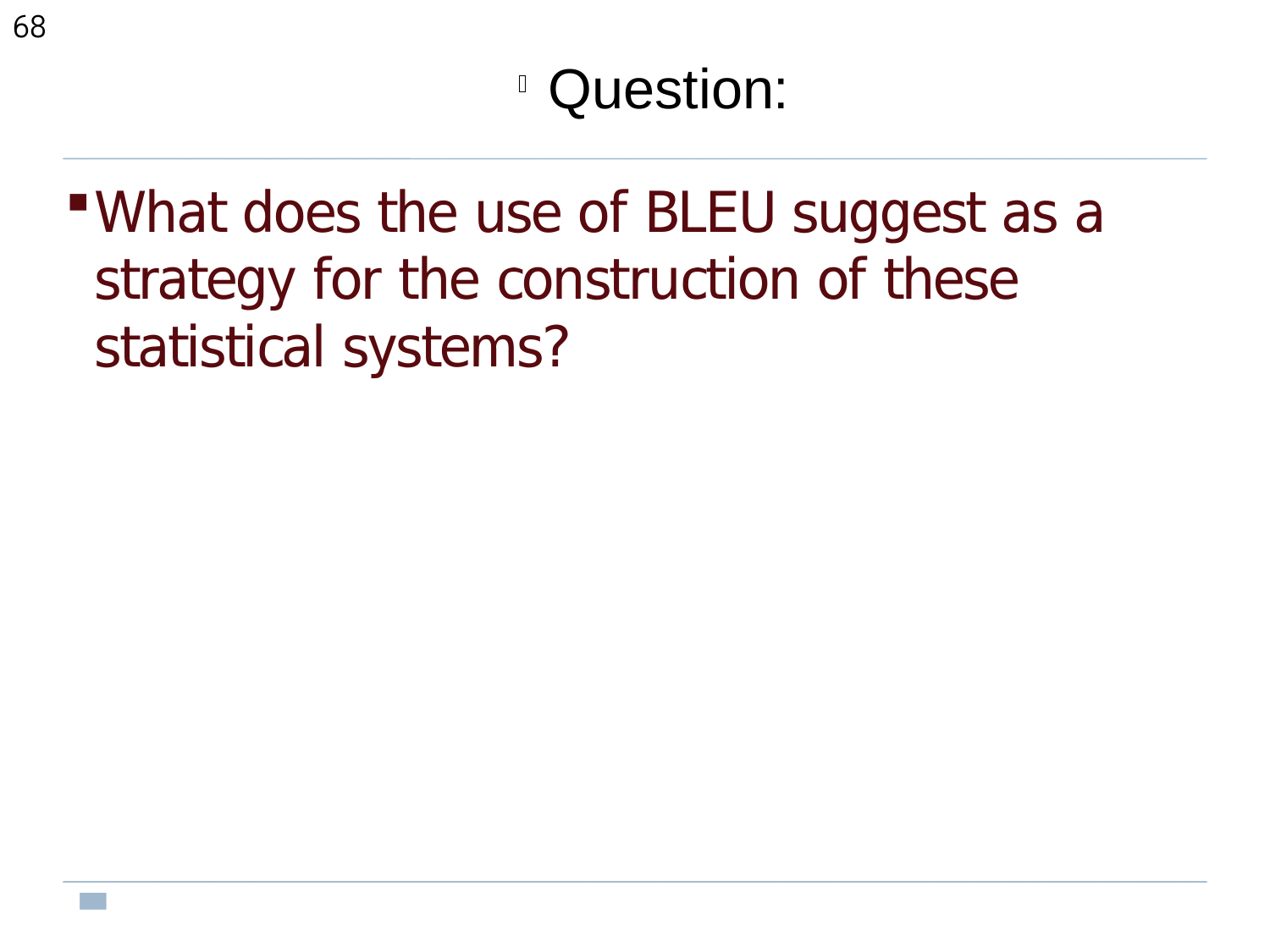

68
Question:
What does the use of BLEU suggest as a strategy for the construction of these statistical systems?